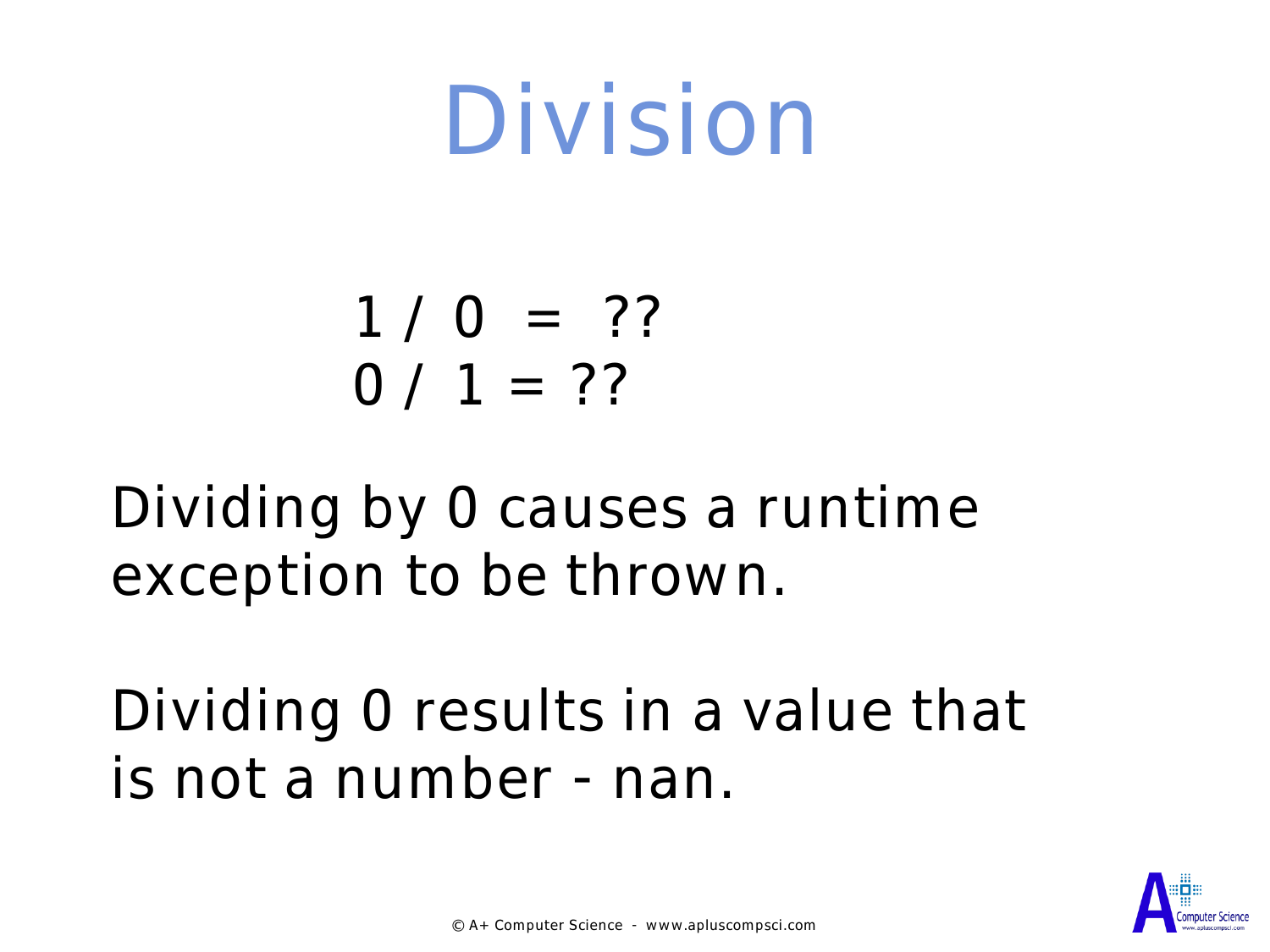

Division
1 / 0  =  ??
0 / 1 = ??
Dividing by 0 causes a runtime
exception to be thrown.

Dividing 0 results in a value that
is not a number - nan.

© A+ Computer Science  -  www.apluscompsci.com